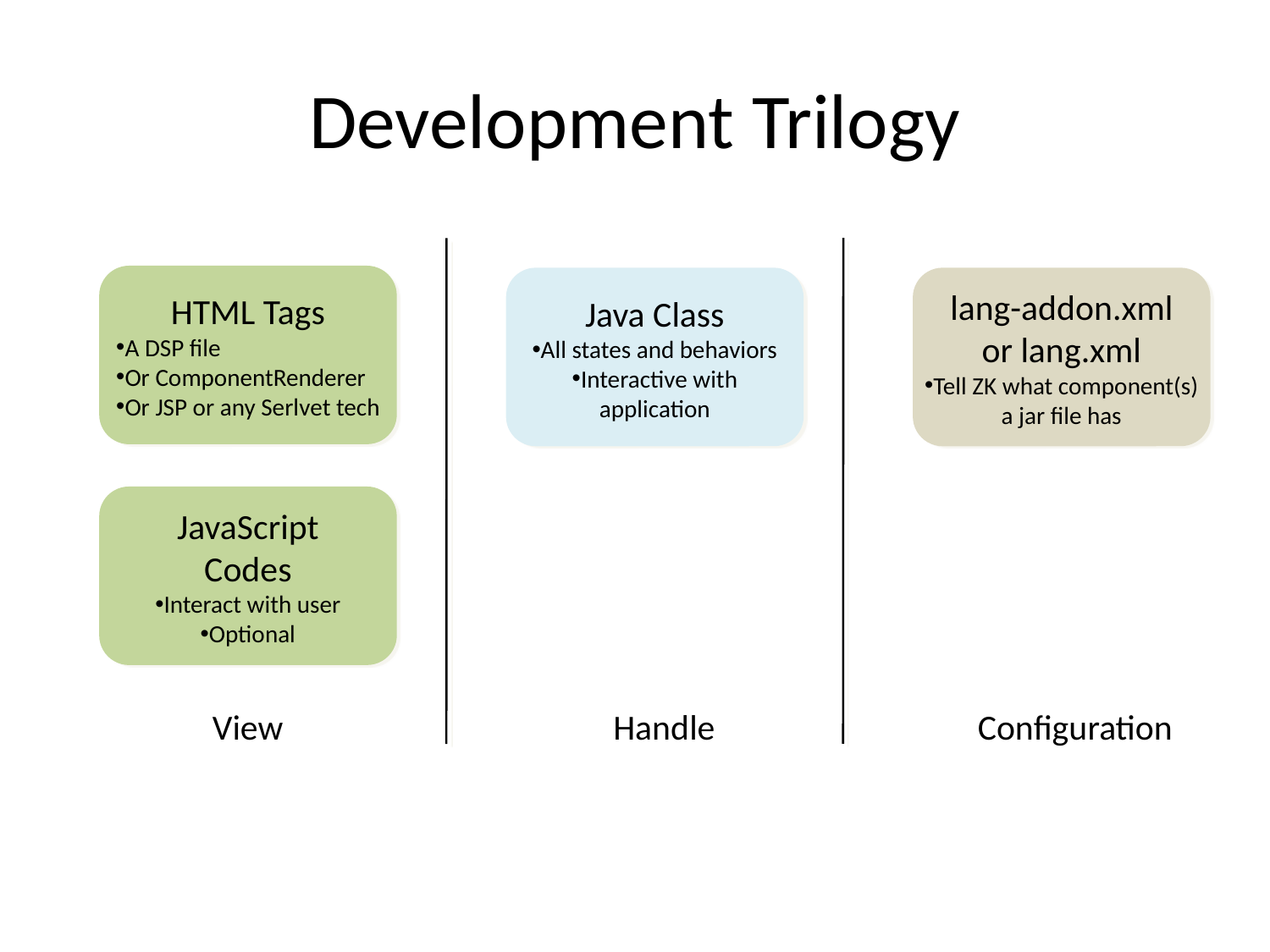

# Development Trilogy
HTML Tags
A DSP file
Or ComponentRenderer
Or JSP or any Serlvet tech
Java Class
All states and behaviors
Interactive with
application
lang-addon.xml
or lang.xml
Tell ZK what component(s)
a jar file has
JavaScript
Codes
Interact with user
Optional
View
Handle
Configuration